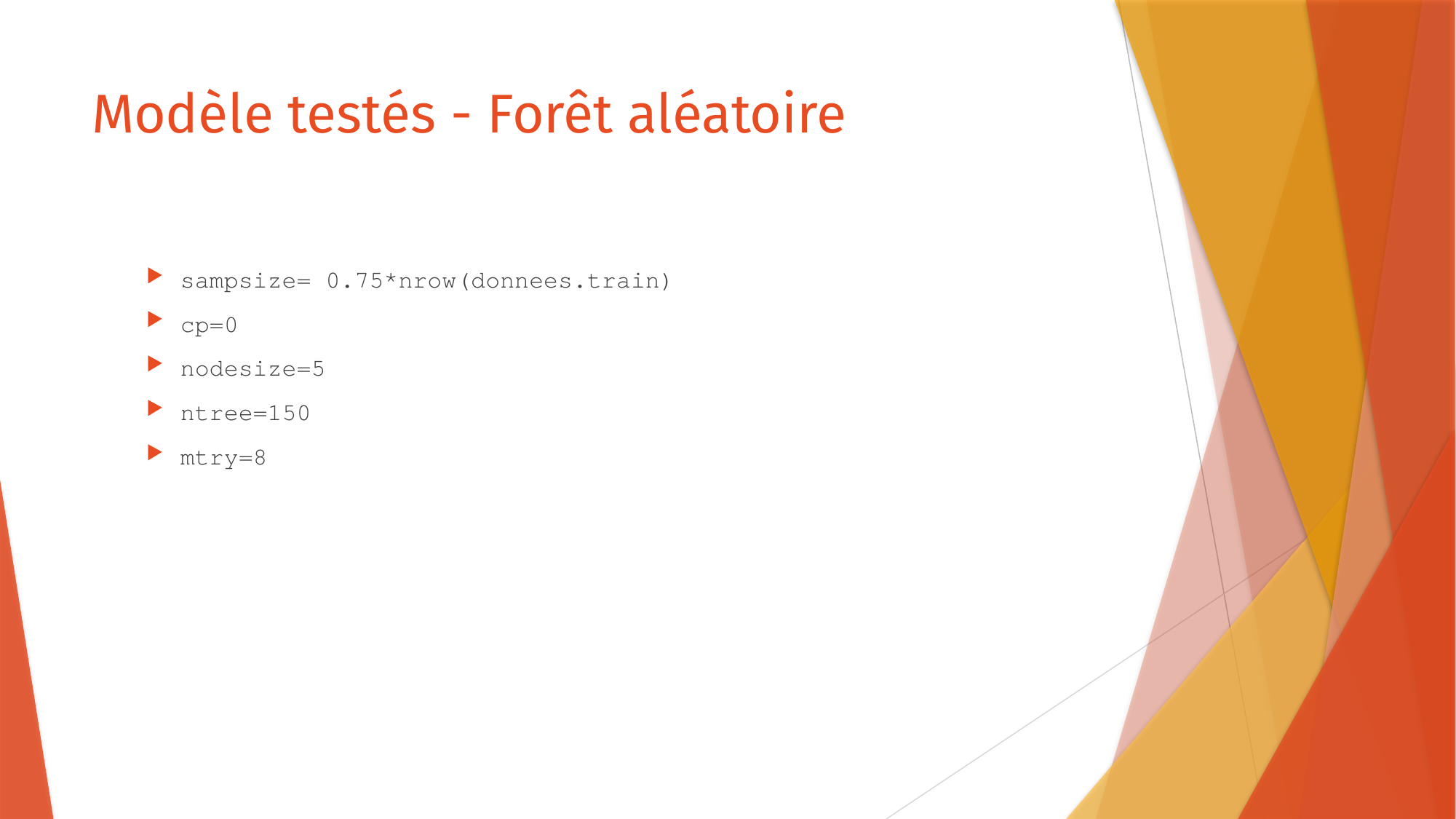

# Modèle testés - Forêt aléatoire
sampsize= 0.75*nrow(donnees.train)
cp=0
nodesize=5
ntree=150
mtry=8